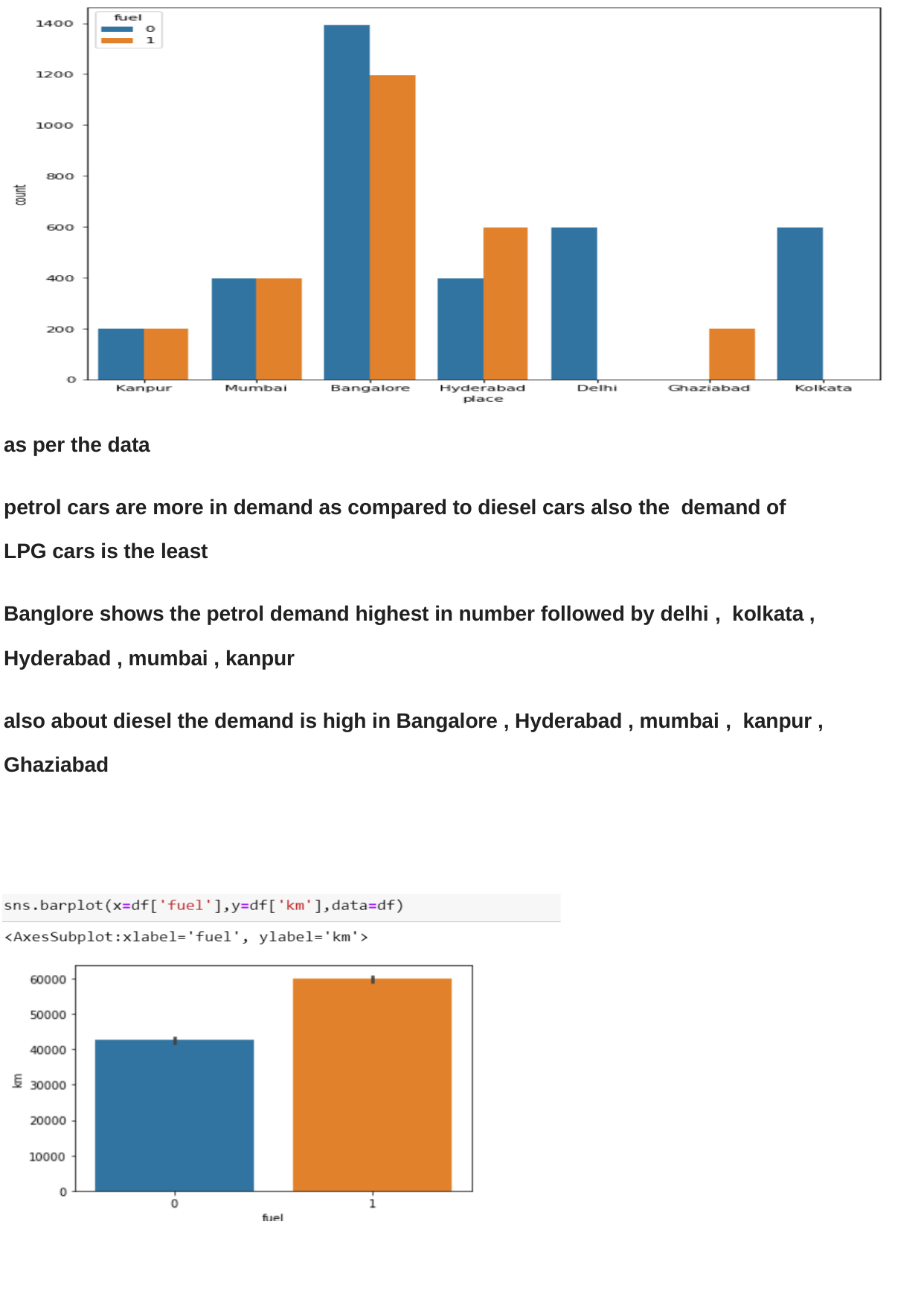

as per the data
petrol cars are more in demand as compared to diesel cars also the  demand of LPG cars is the least
Banglore shows the petrol demand highest in number followed by delhi ,  kolkata , Hyderabad , mumbai , kanpur
also about diesel the demand is high in Bangalore , Hyderabad , mumbai ,  kanpur , Ghaziabad